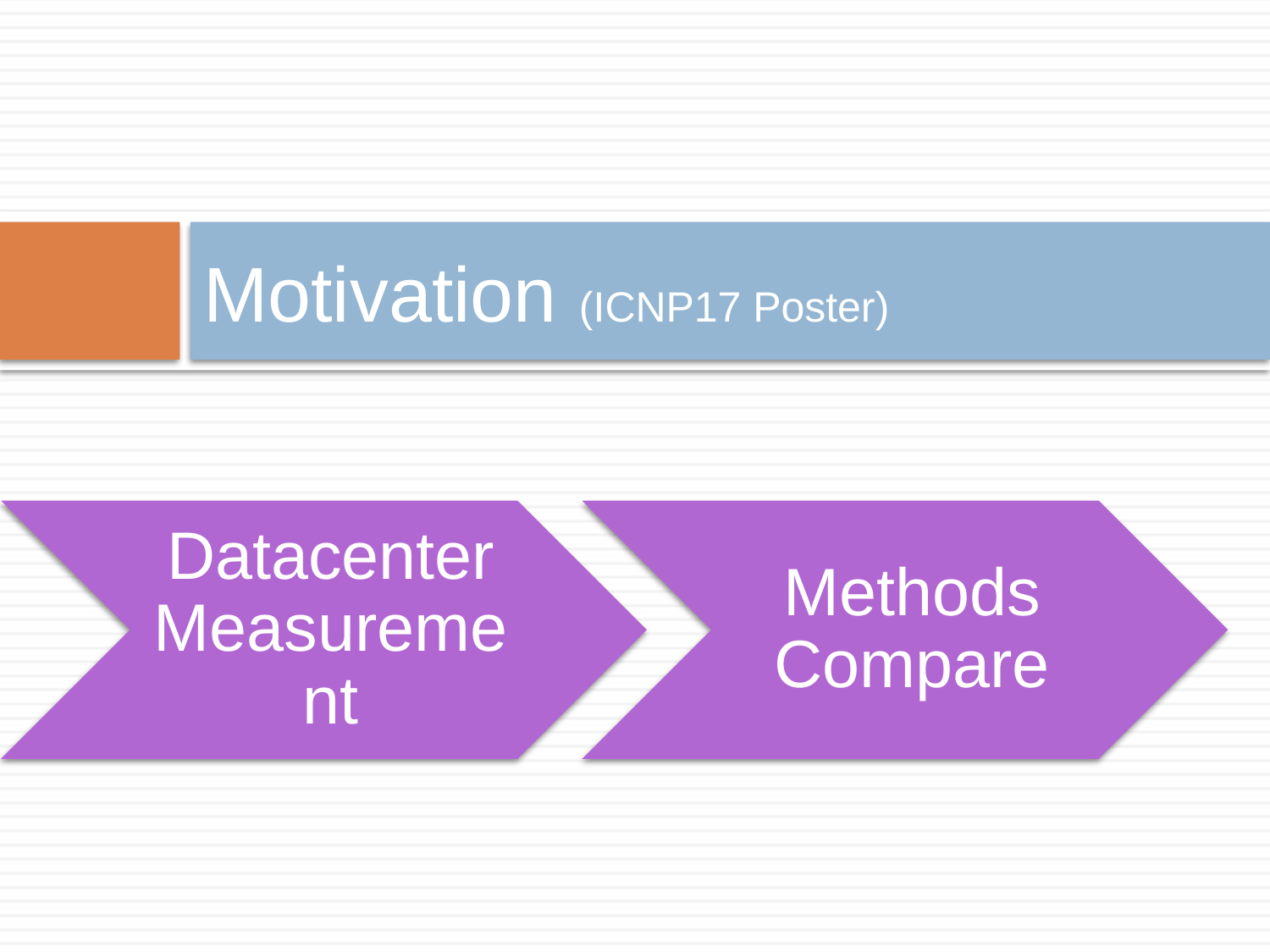

# Motivation (ICNP17 Poster)
Datacenter Measurement
Methods Compare